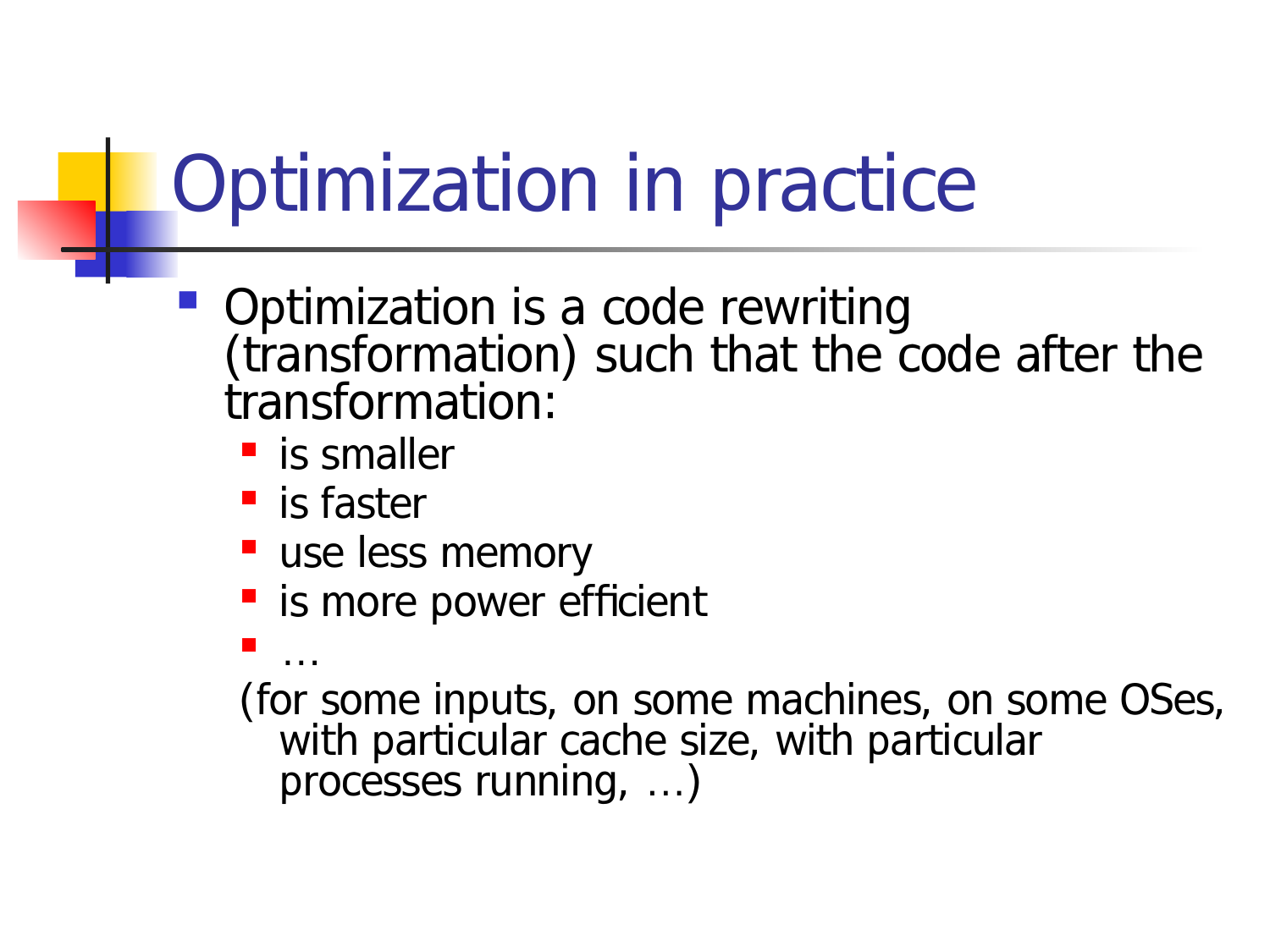

# Optimization in practice
Optimization is a code rewriting (transformation) such that the code after the transformation:
is smaller
is faster
use less memory
is more power efficient
…
(for some inputs, on some machines, on some OSes, with particular cache size, with particular processes running, …)